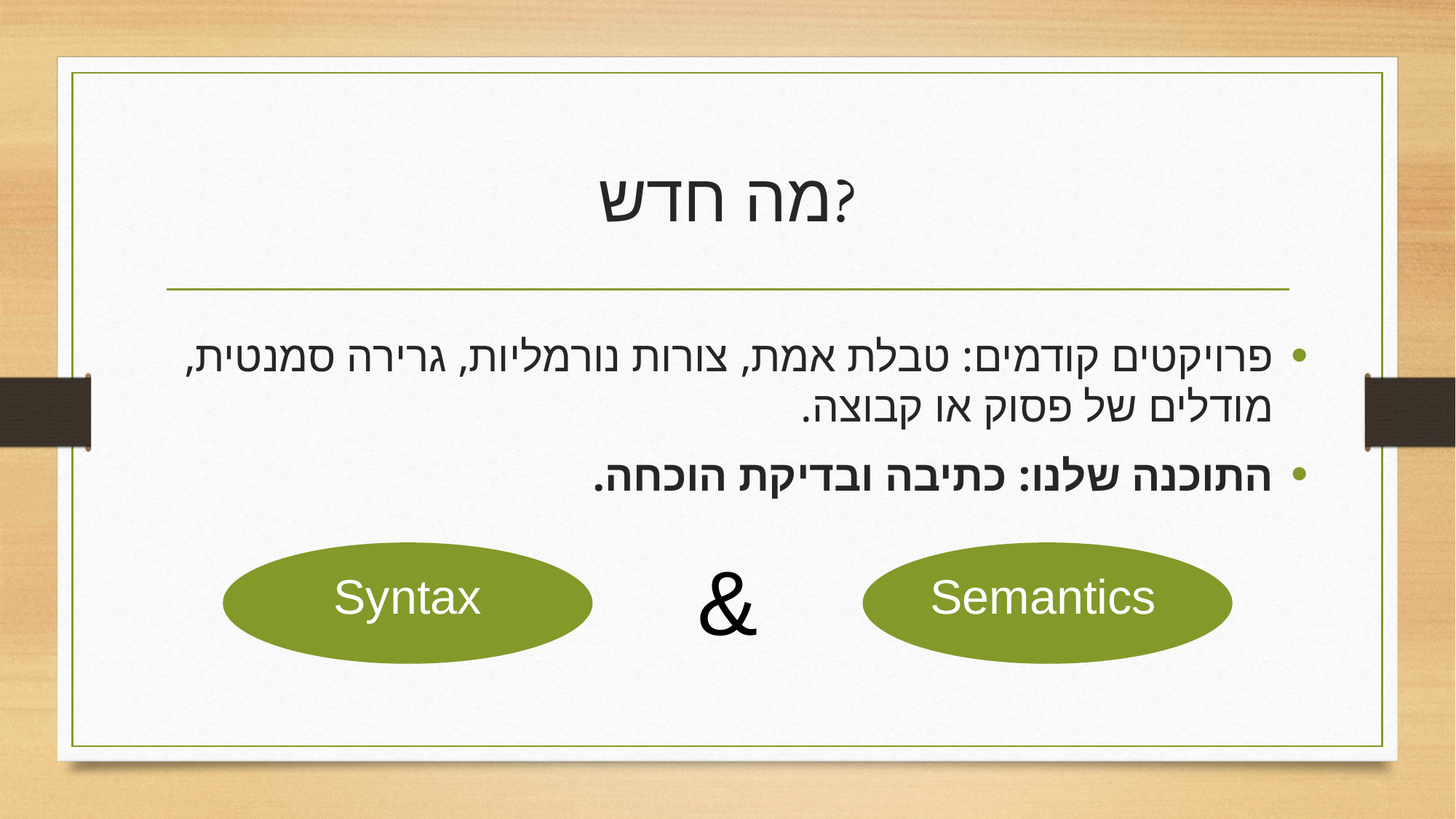

# מה חדש?

פרויקטים קודמים: טבלת אמת, צורות נורמליות, גרירה סמנטית, מודלים של פסוק או קבוצה.
התוכנה שלנו: כתיבה ובדיקת הוכחה.
&
Syntax

Semantics